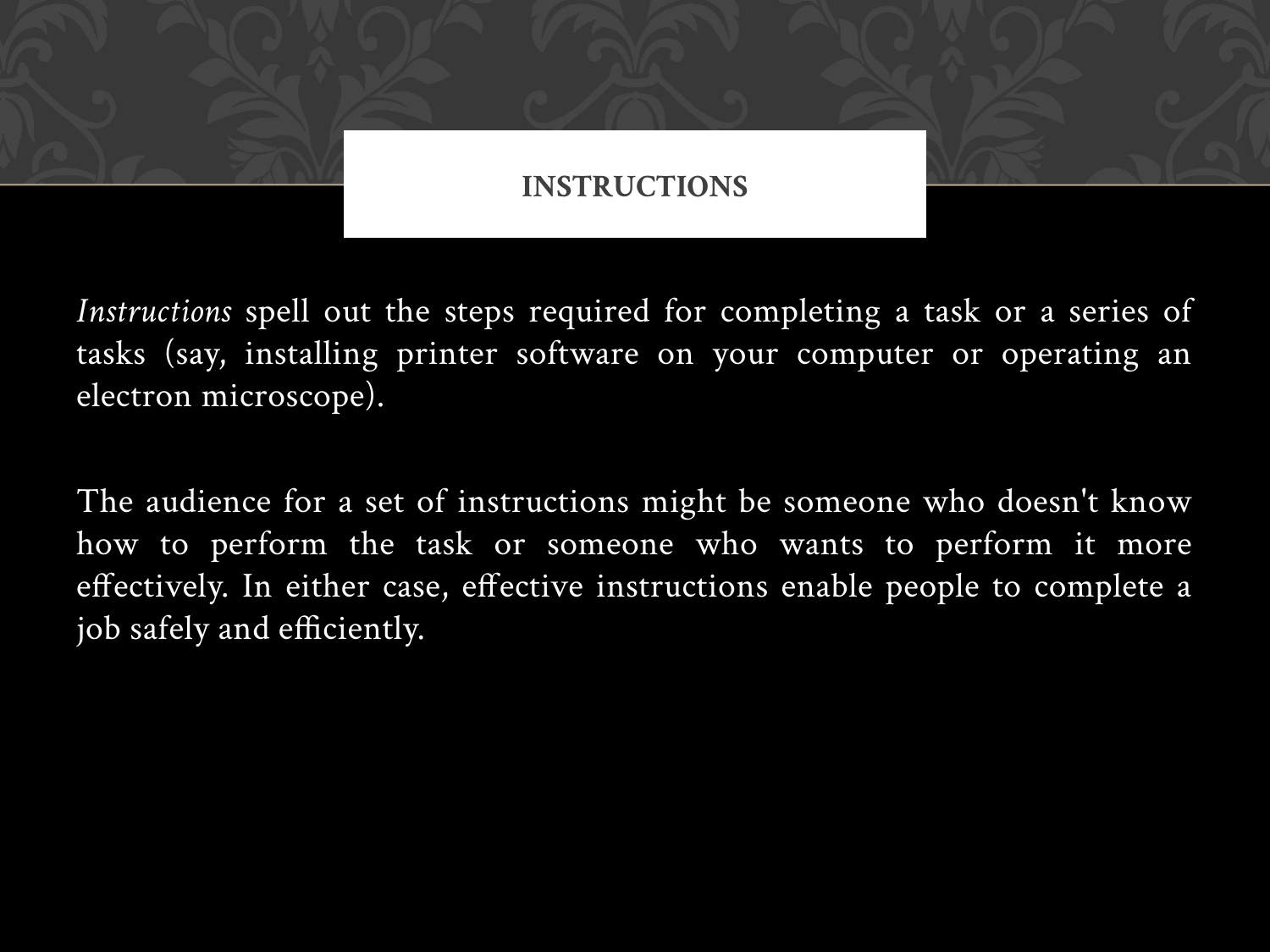

# instructions
Instructions spell out the steps required for completing a task or a series of tasks (say, installing printer software on your computer or operating an electron microscope).

The audience for a set of instructions might be someone who doesn't know how to perform the task or someone who wants to perform it more effectively. In either case, effective instructions enable people to complete a job safely and efficiently.